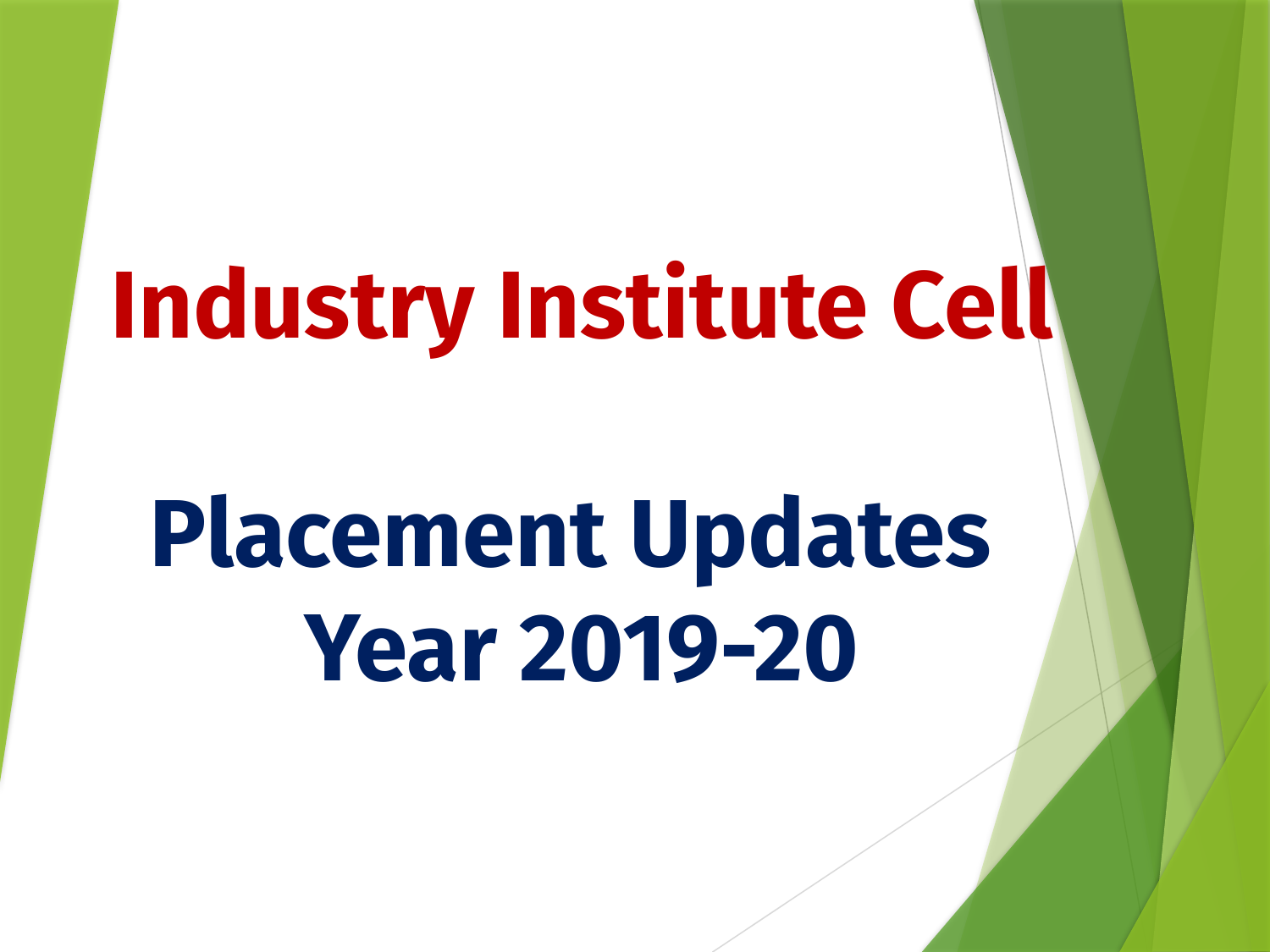

# Industry Institute Cell Placement Updates Year 2019-20